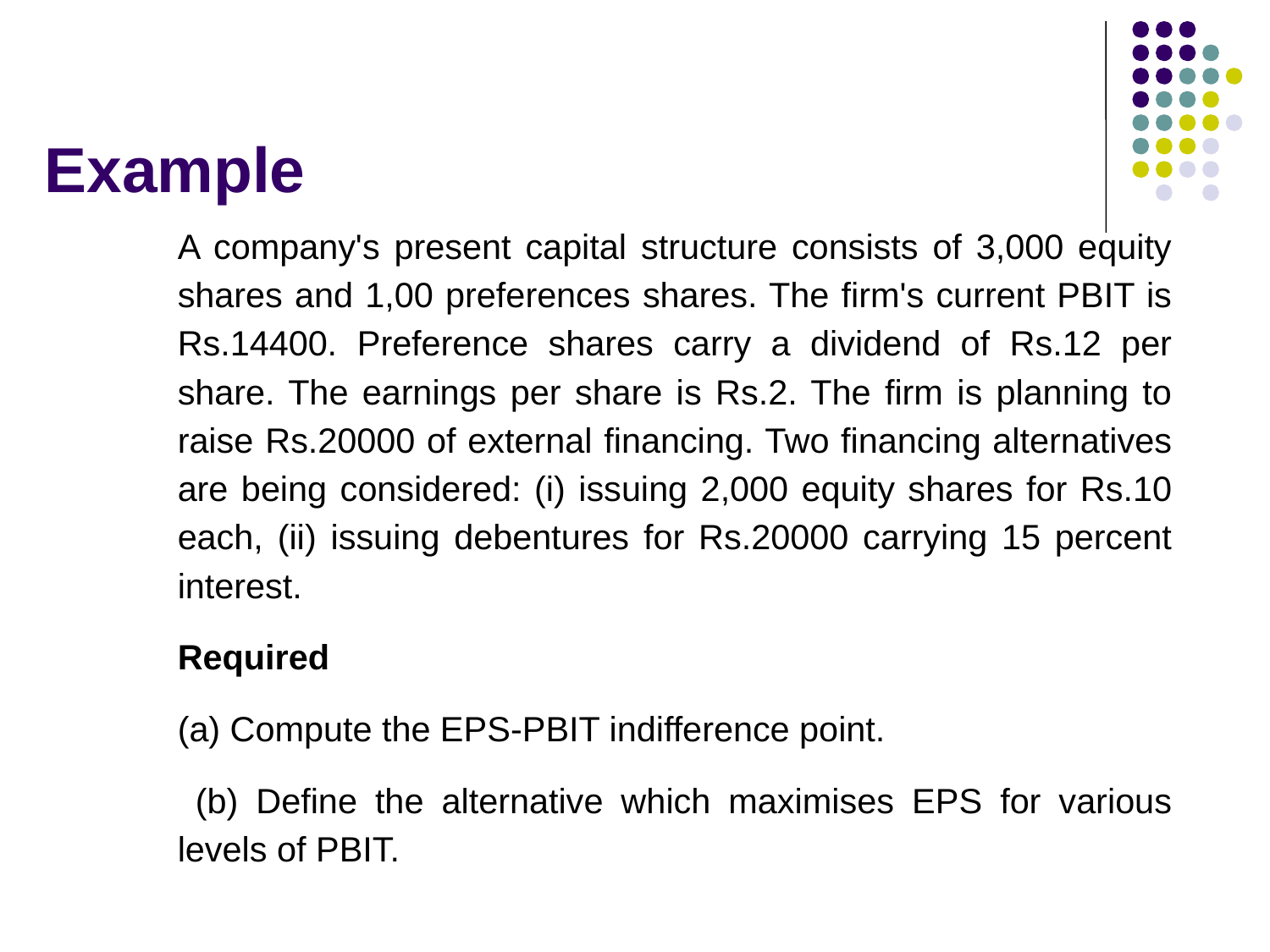

# Example
A company's present capital structure consists of 3,000 equity shares and 1,00 preferences shares. The firm's current PBIT is Rs.14400. Preference shares carry a dividend of Rs.12 per share. The earnings per share is Rs.2. The firm is planning to raise Rs.20000 of external financing. Two financing alternatives are being considered: (i) issuing 2,000 equity shares for Rs.10 each, (ii) issuing debentures for Rs.20000 carrying 15 percent interest.
Required
(a) Compute the EPS-PBIT indifference point.
 (b) Define the alternative which maximises EPS for various levels of PBIT.